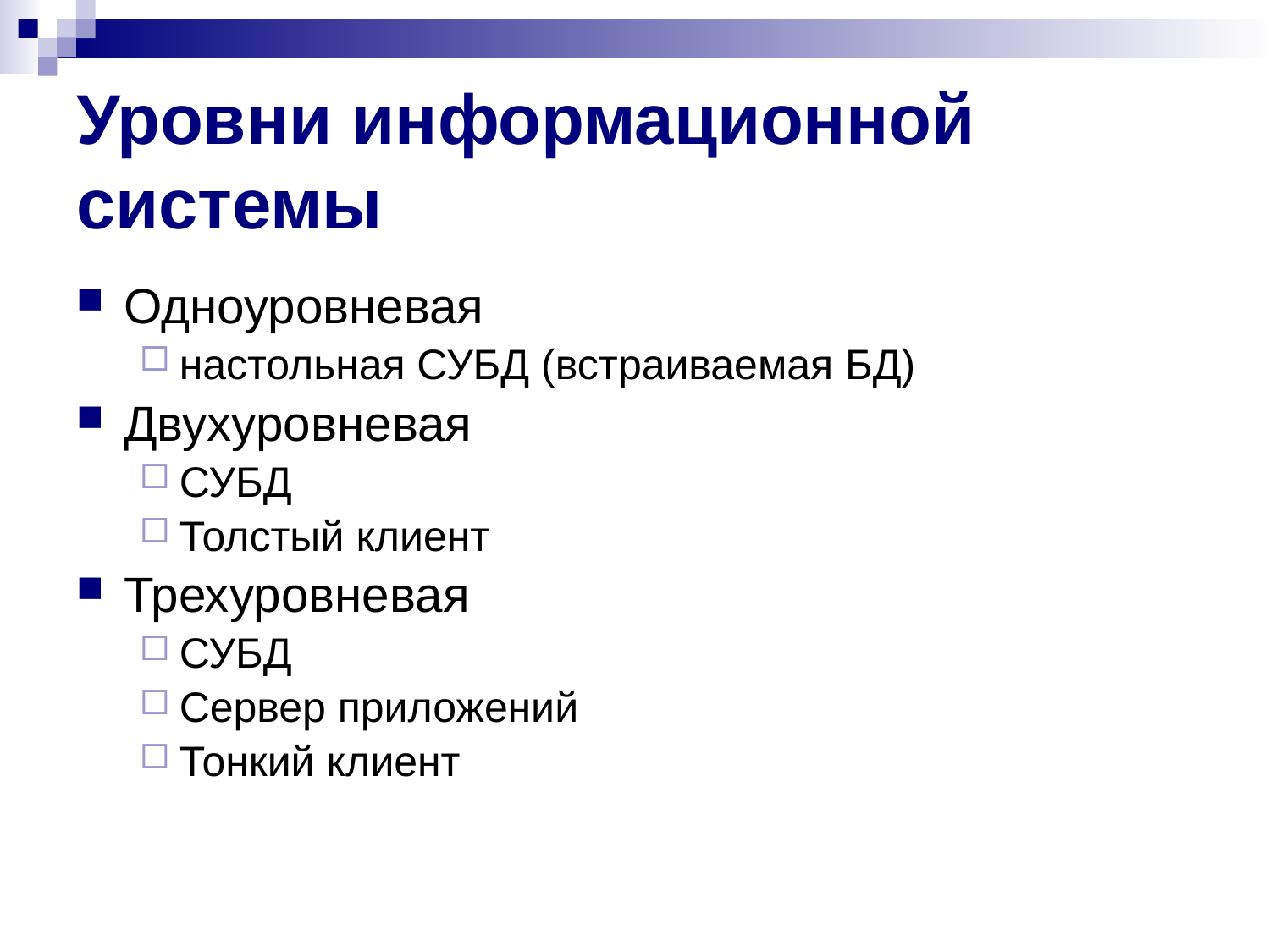

# Уровни информационной системы
Одноуровневая
настольная СУБД (встраиваемая БД)
Двухуровневая
СУБД
Толстый клиент
Трехуровневая
СУБД
Сервер приложений
Тонкий клиент